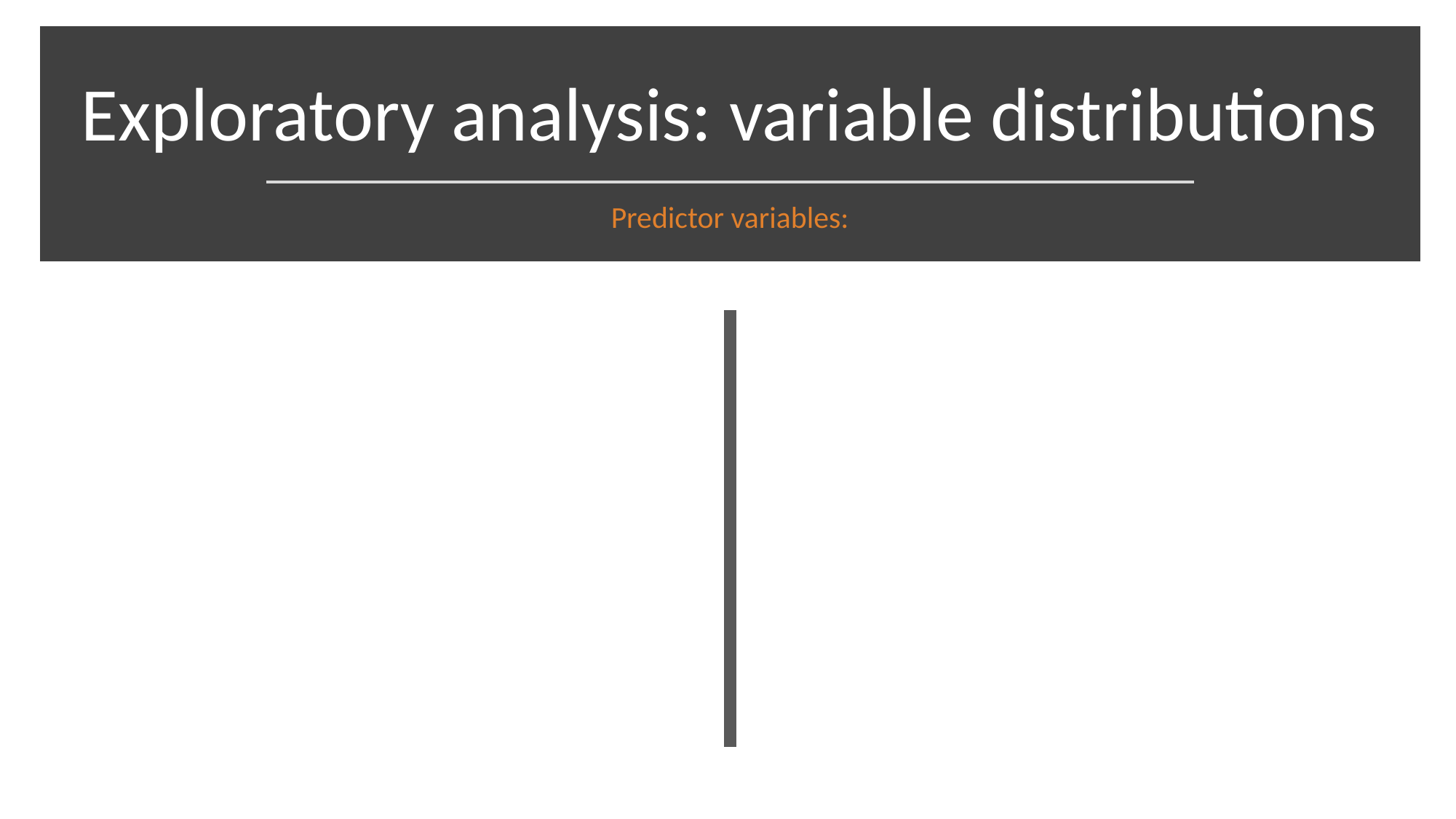

# Exploratory analysis: variable distributions
Predictor variables: